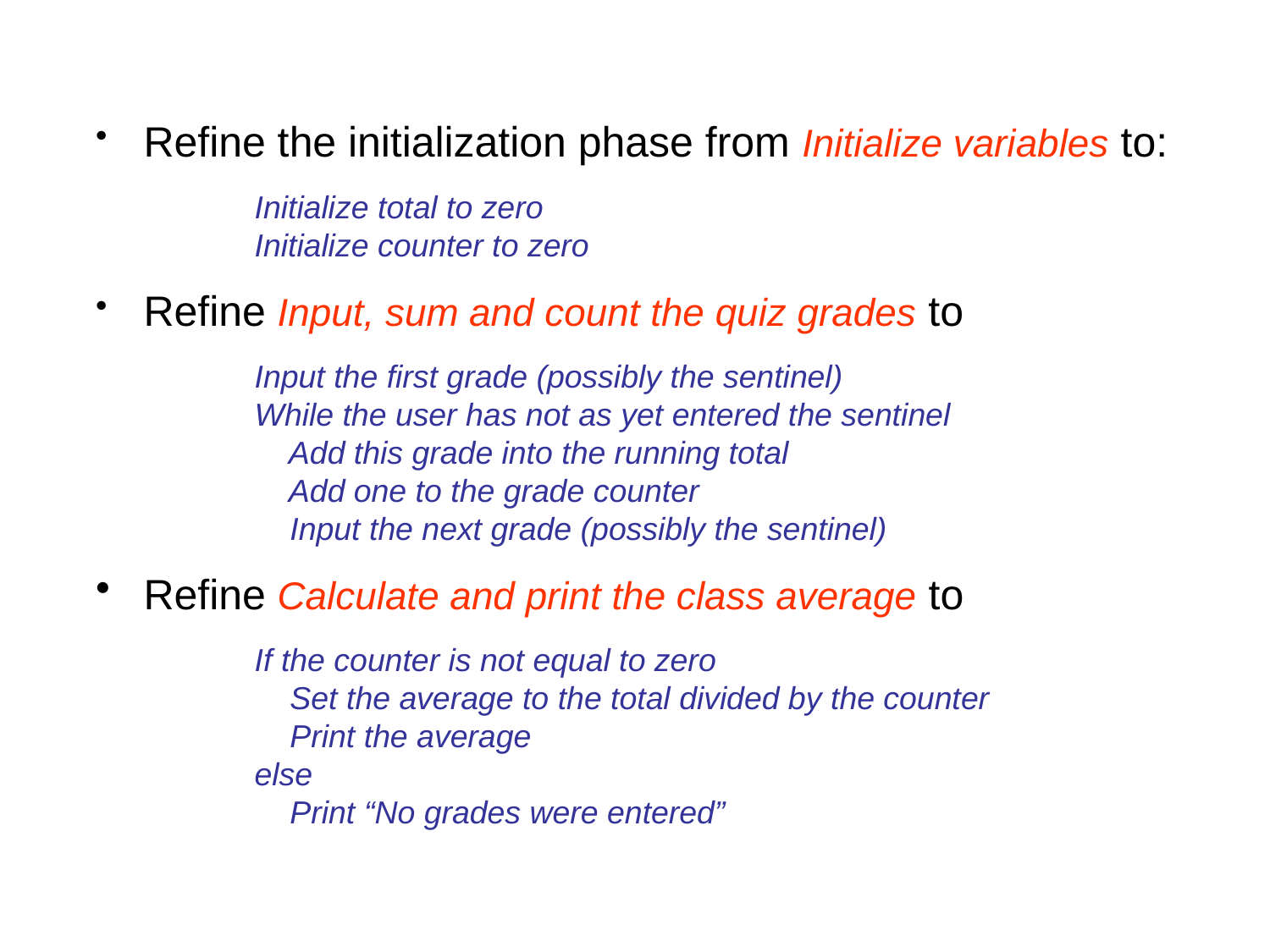

Refine the initialization phase from Initialize variables to:
	Initialize total to zero
Initialize counter to zero
Refine Input, sum and count the quiz grades to
	Input the first grade (possibly the sentinel)
While the user has not as yet entered the sentinel
    Add this grade into the running total
    Add one to the grade counter
    Input the next grade (possibly the sentinel)
Refine Calculate and print the class average to
	If the counter is not equal to zero
    Set the average to the total divided by the counter
    Print the average
else
    Print “No grades were entered”